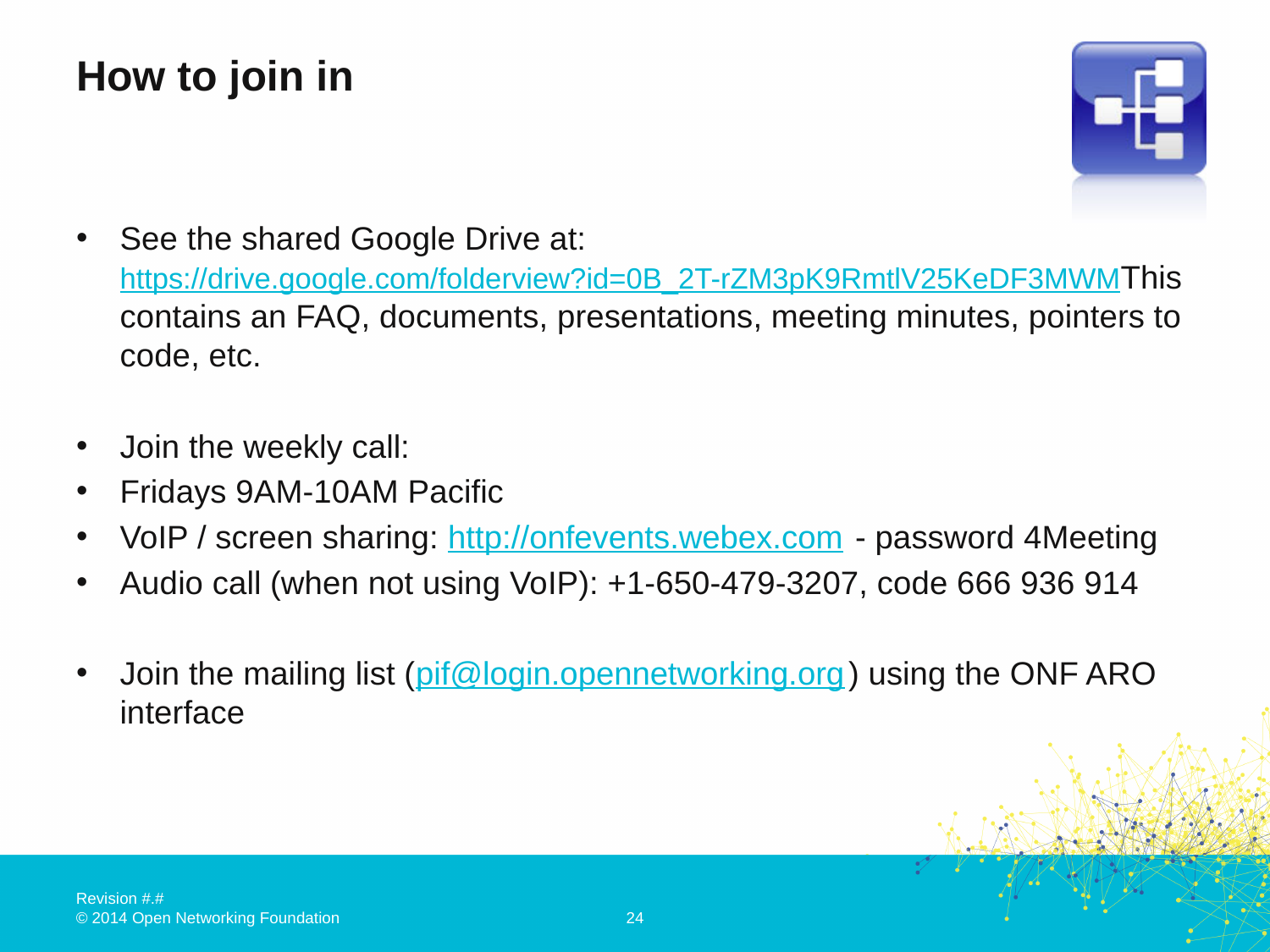

# How to join in
See the shared Google Drive at:
https://drive.google.com/folderview?id=0B_2T-rZM3pK9RmtlV25KeDF3MWM
This contains an FAQ, documents, presentations, meeting minutes, pointers to code, etc.

Join the weekly call:
Fridays 9AM-10AM Pacific
VoIP / screen sharing: http://onfevents.webex.com - password 4Meeting
Audio call (when not using VoIP): +1-650-479-3207, code 666 936 914

Join the mailing list (pif@login.opennetworking.org) using the ONF ARO interface
24